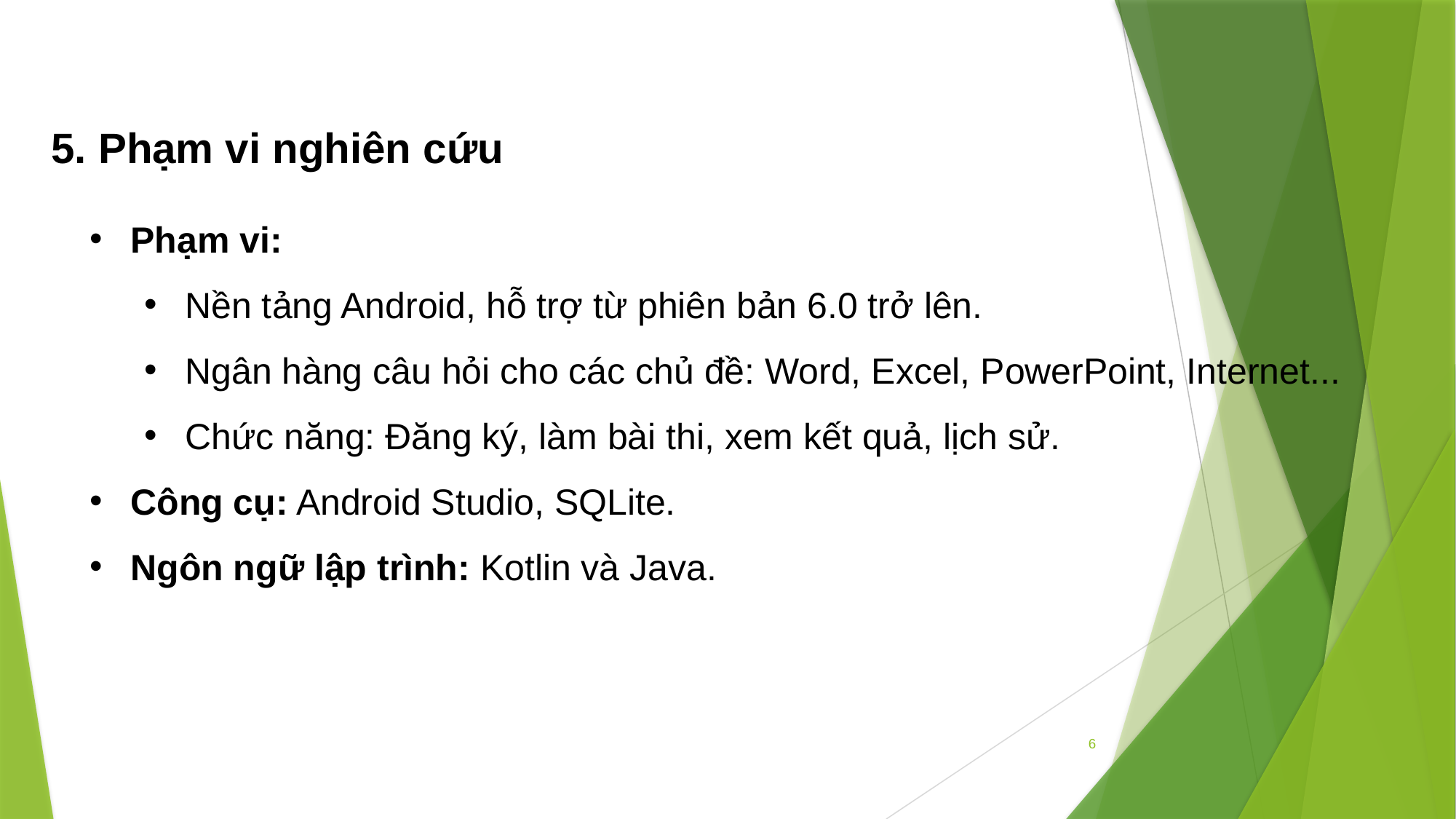

5. Phạm vi nghiên cứu
Phạm vi:
Nền tảng Android, hỗ trợ từ phiên bản 6.0 trở lên.
Ngân hàng câu hỏi cho các chủ đề: Word, Excel, PowerPoint, Internet...
Chức năng: Đăng ký, làm bài thi, xem kết quả, lịch sử.
Công cụ: Android Studio, SQLite.
Ngôn ngữ lập trình: Kotlin và Java.
6